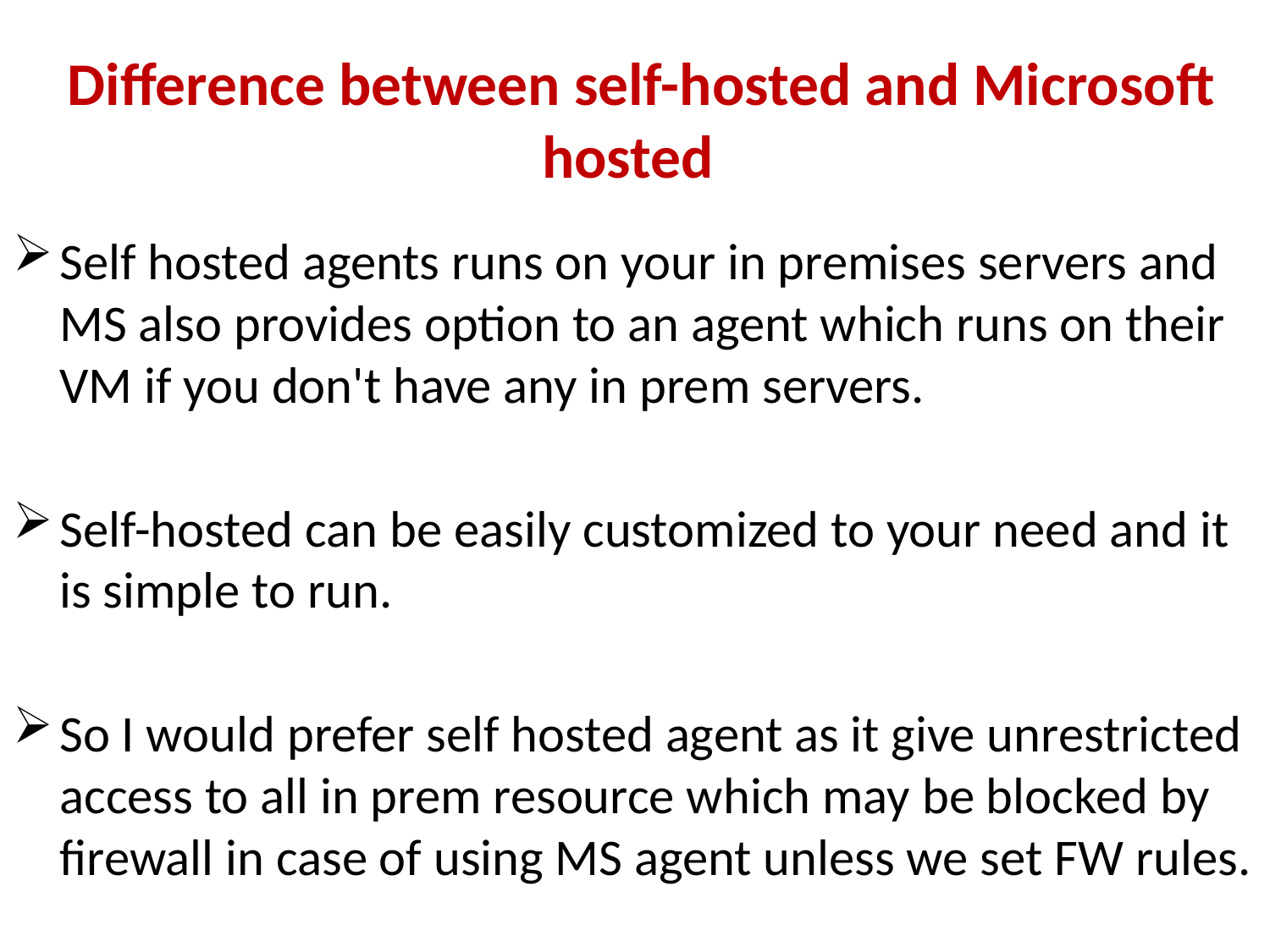

# Difference between self-hosted and Microsoft hosted
Self hosted agents runs on your in premises servers and MS also provides option to an agent which runs on their VM if you don't have any in prem servers.

Self-hosted can be easily customized to your need and it is simple to run.

So I would prefer self hosted agent as it give unrestricted access to all in prem resource which may be blocked by firewall in case of using MS agent unless we set FW rules.